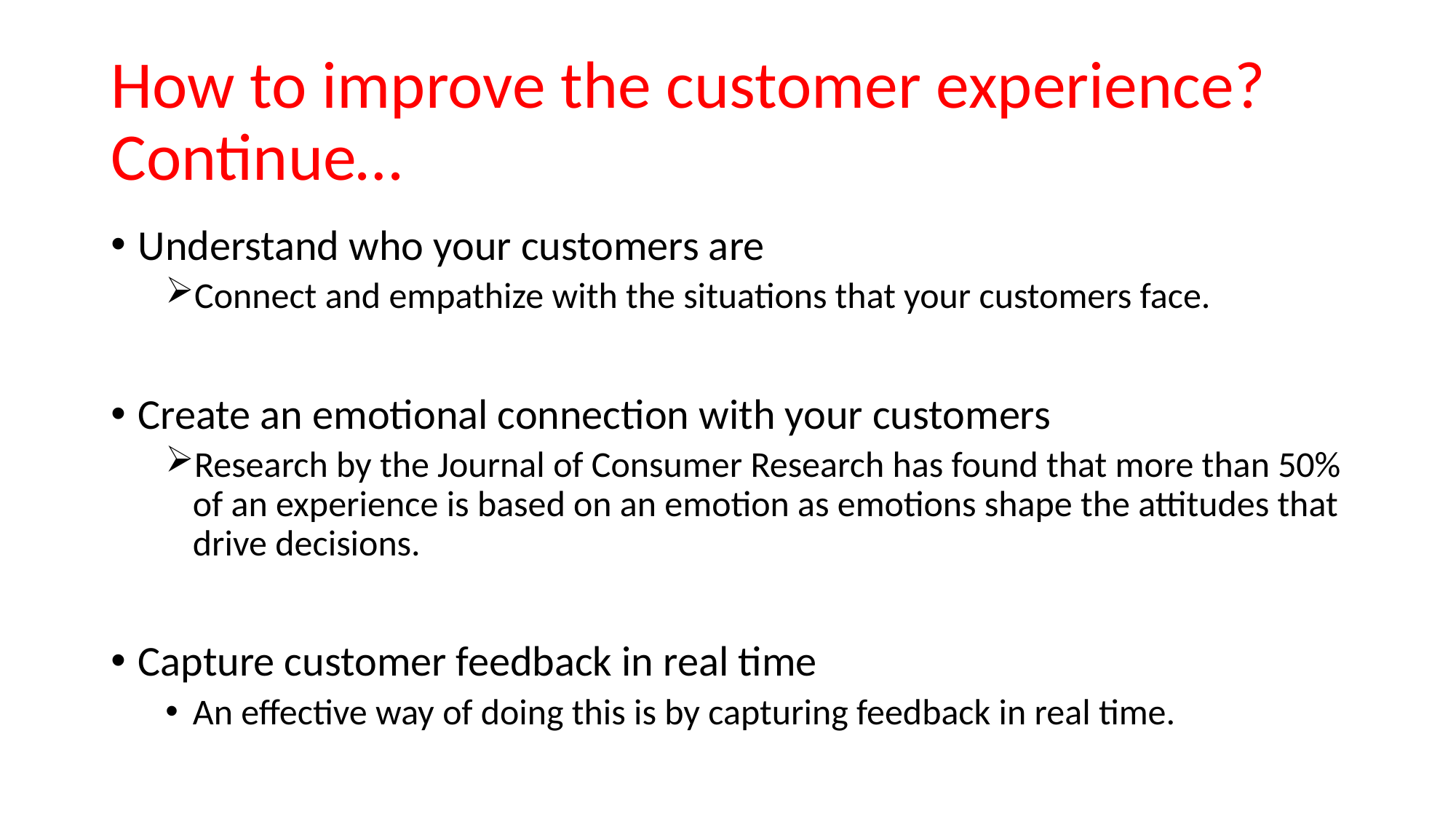

# How to improve the customer experience? Continue…
Understand who your customers are
Connect and empathize with the situations that your customers face.

Create an emotional connection with your customers
Research by the Journal of Consumer Research has found that more than 50% of an experience is based on an emotion as emotions shape the attitudes that drive decisions.

Capture customer feedback in real time
An effective way of doing this is by capturing feedback in real time.